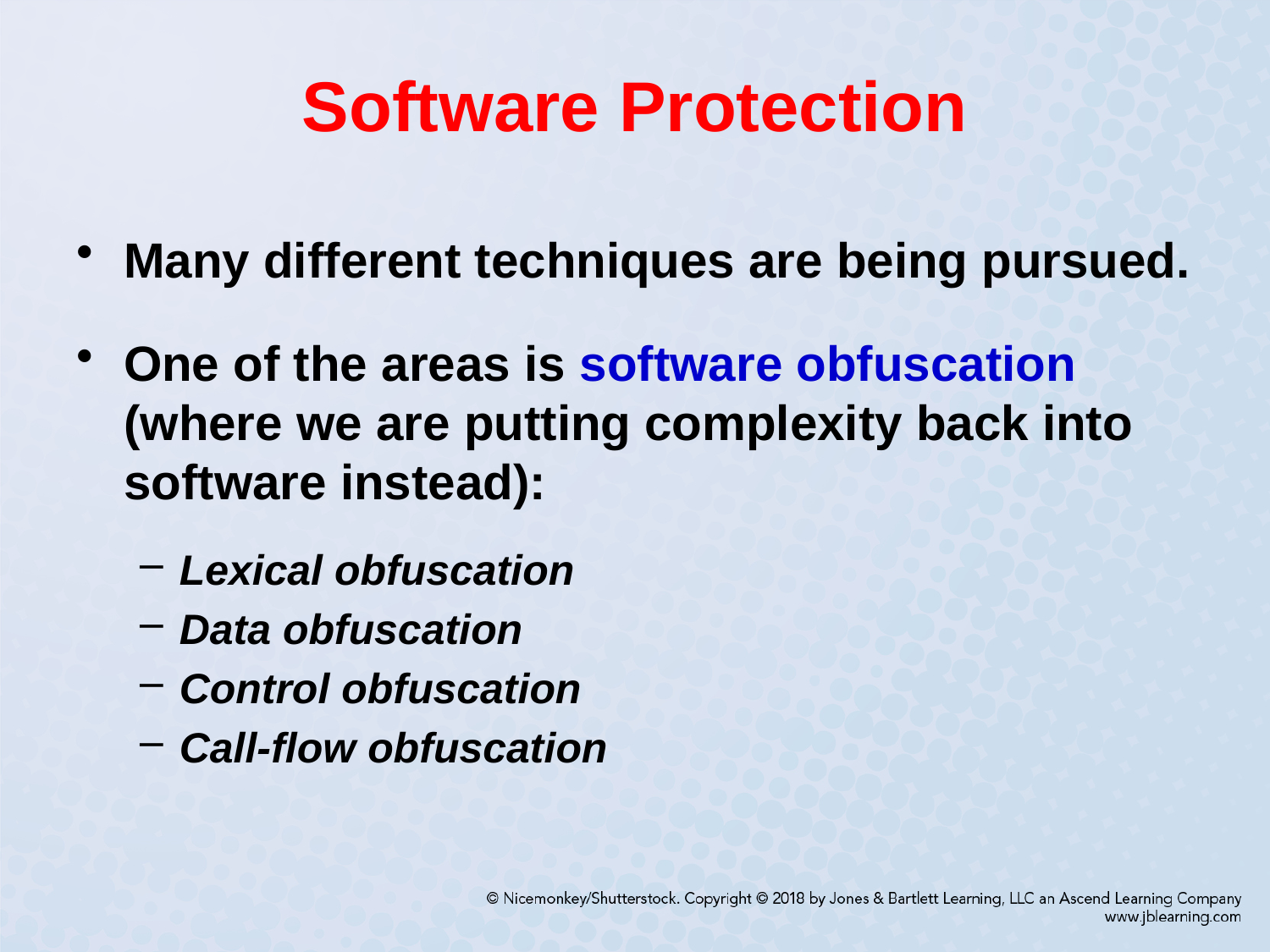

# Software Protection
Many different techniques are being pursued.

One of the areas is software obfuscation (where we are putting complexity back into software instead):

Lexical obfuscation
Data obfuscation
Control obfuscation
Call-flow obfuscation